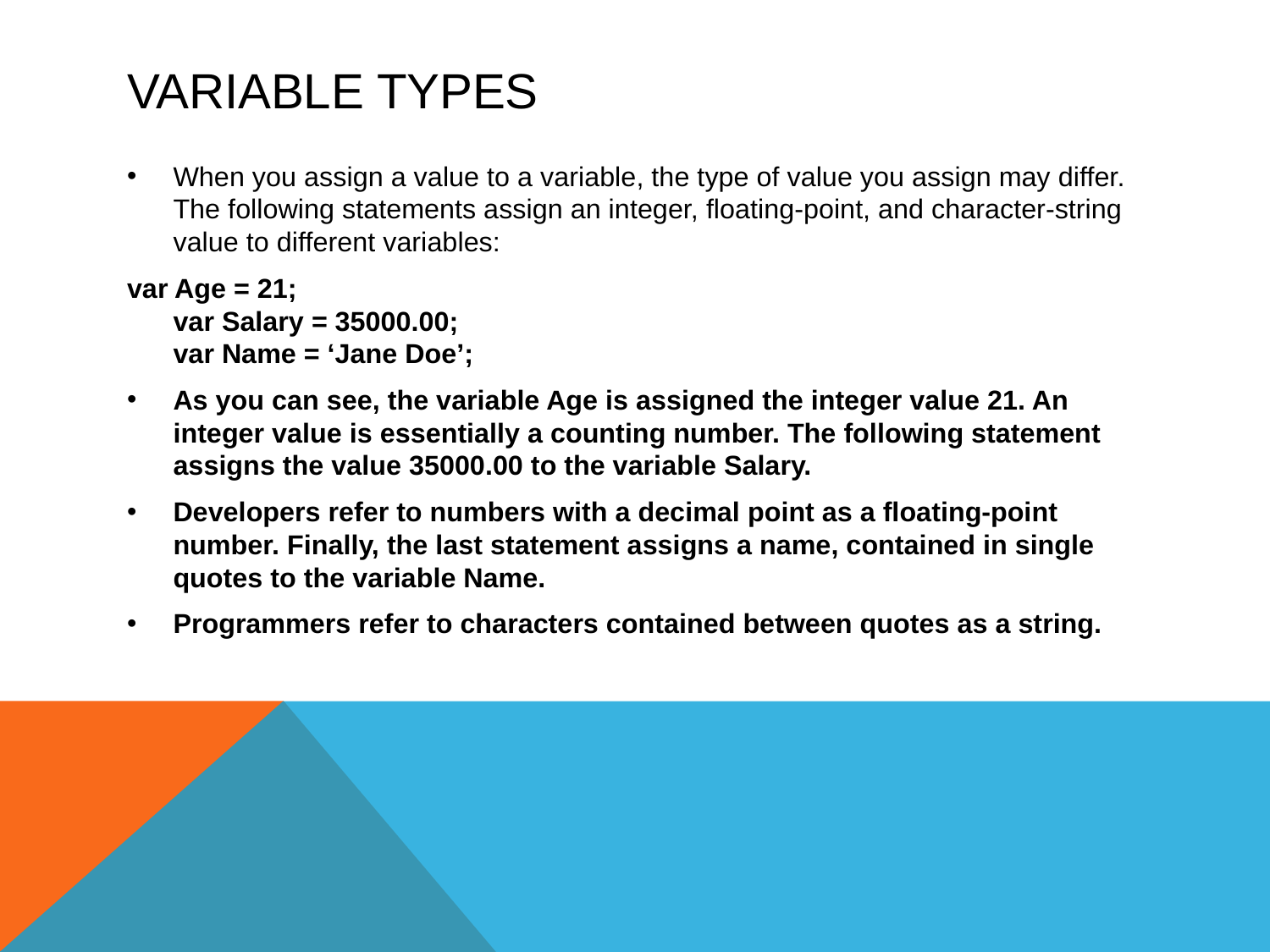

# Variable types
When you assign a value to a variable, the type of value you assign may differ. The following statements assign an integer, floating-point, and character-string value to different variables:
var Age = 21;
var Salary = 35000.00;
var Name = ‘Jane Doe’;
As you can see, the variable Age is assigned the integer value 21. An integer value is essentially a counting number. The following statement assigns the value 35000.00 to the variable Salary.
Developers refer to numbers with a decimal point as a floating-point number. Finally, the last statement assigns a name, contained in single quotes to the variable Name.
Programmers refer to characters contained between quotes as a string.